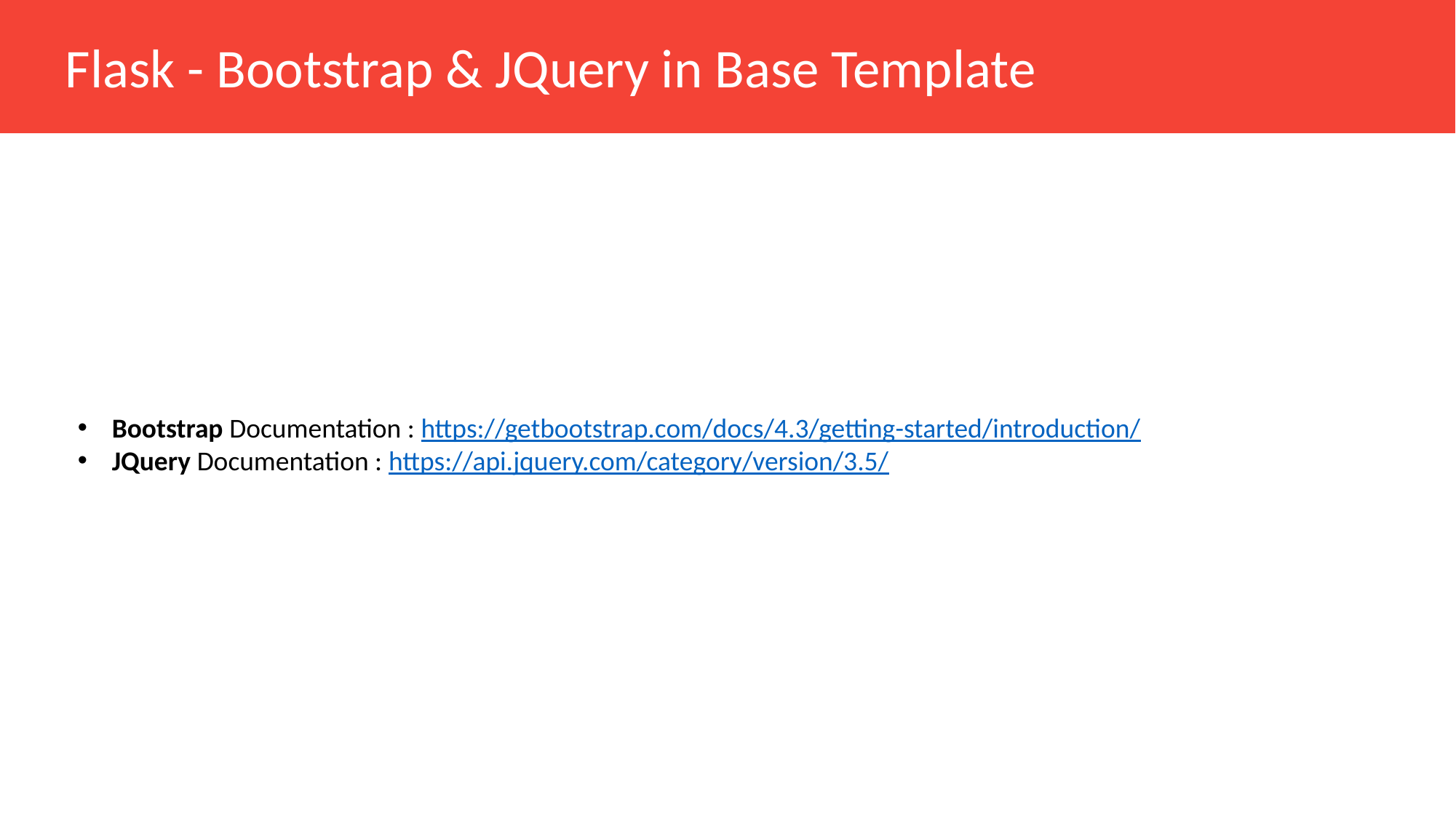

Flask - Bootstrap & JQuery in Base Template
Bootstrap Documentation : https://getbootstrap.com/docs/4.3/getting-started/introduction/
JQuery Documentation : https://api.jquery.com/category/version/3.5/